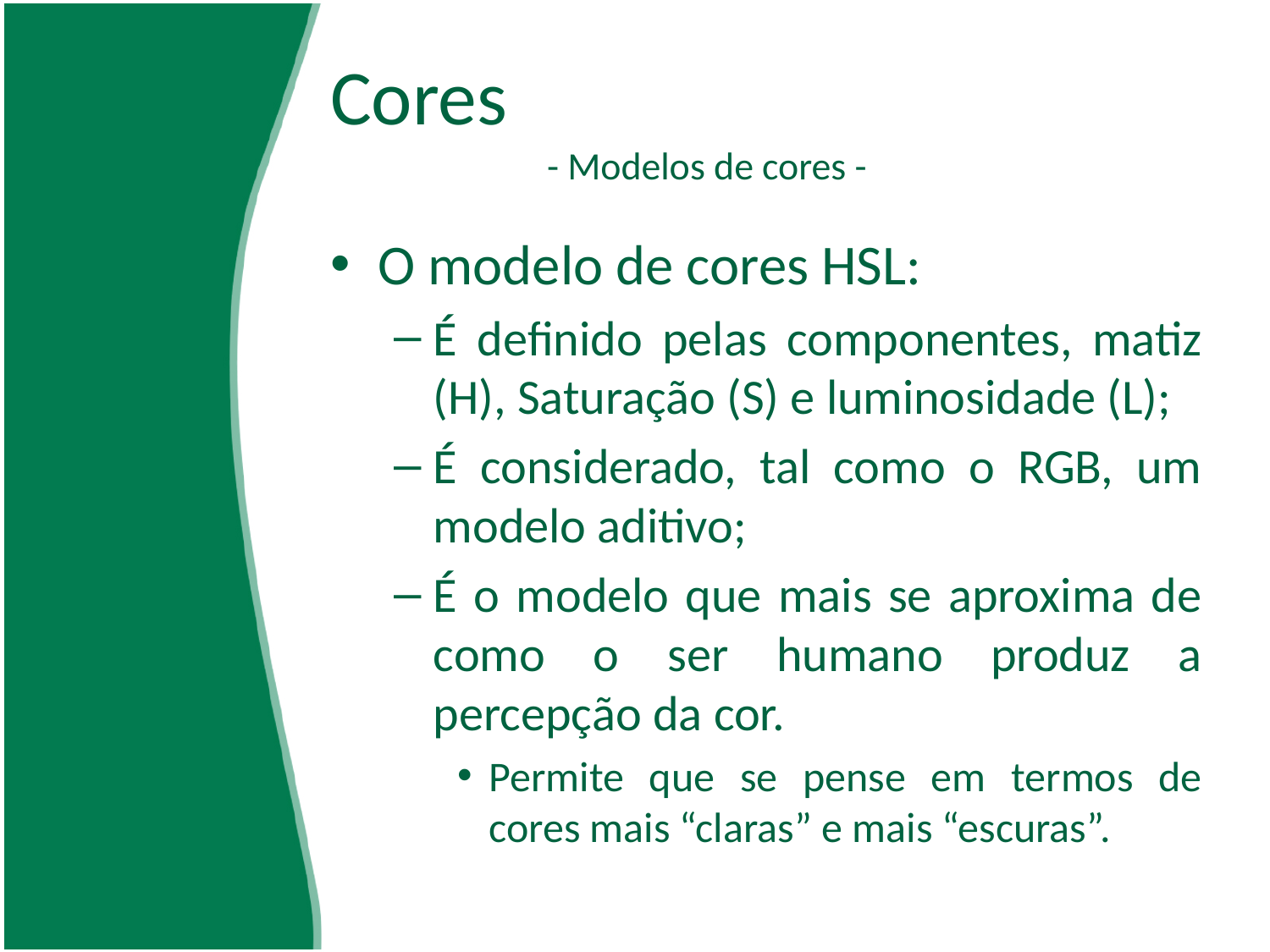

# Cores - Modelos de cores -
O modelo de cores HSL:
É definido pelas componentes, matiz (H), Saturação (S) e luminosidade (L);
É considerado, tal como o RGB, um modelo aditivo;
É o modelo que mais se aproxima de como o ser humano produz a percepção da cor.
Permite que se pense em termos de cores mais “claras” e mais “escuras”.